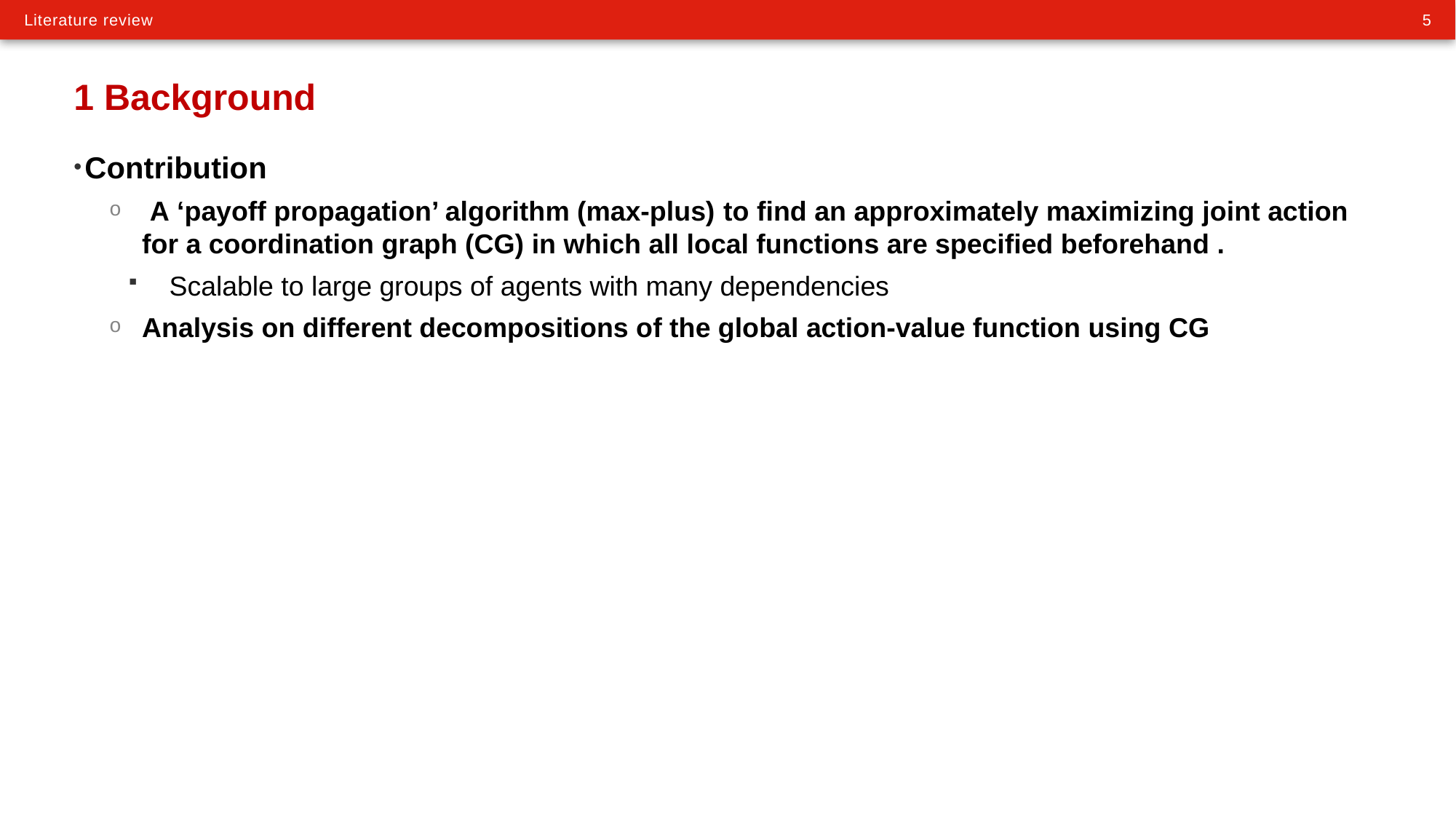

# 1 Background
Contribution
 A ‘payoff propagation’ algorithm (max-plus) to find an approximately maximizing joint action for a coordination graph (CG) in which all local functions are specified beforehand .
Scalable to large groups of agents with many dependencies
Analysis on different decompositions of the global action-value function using CG